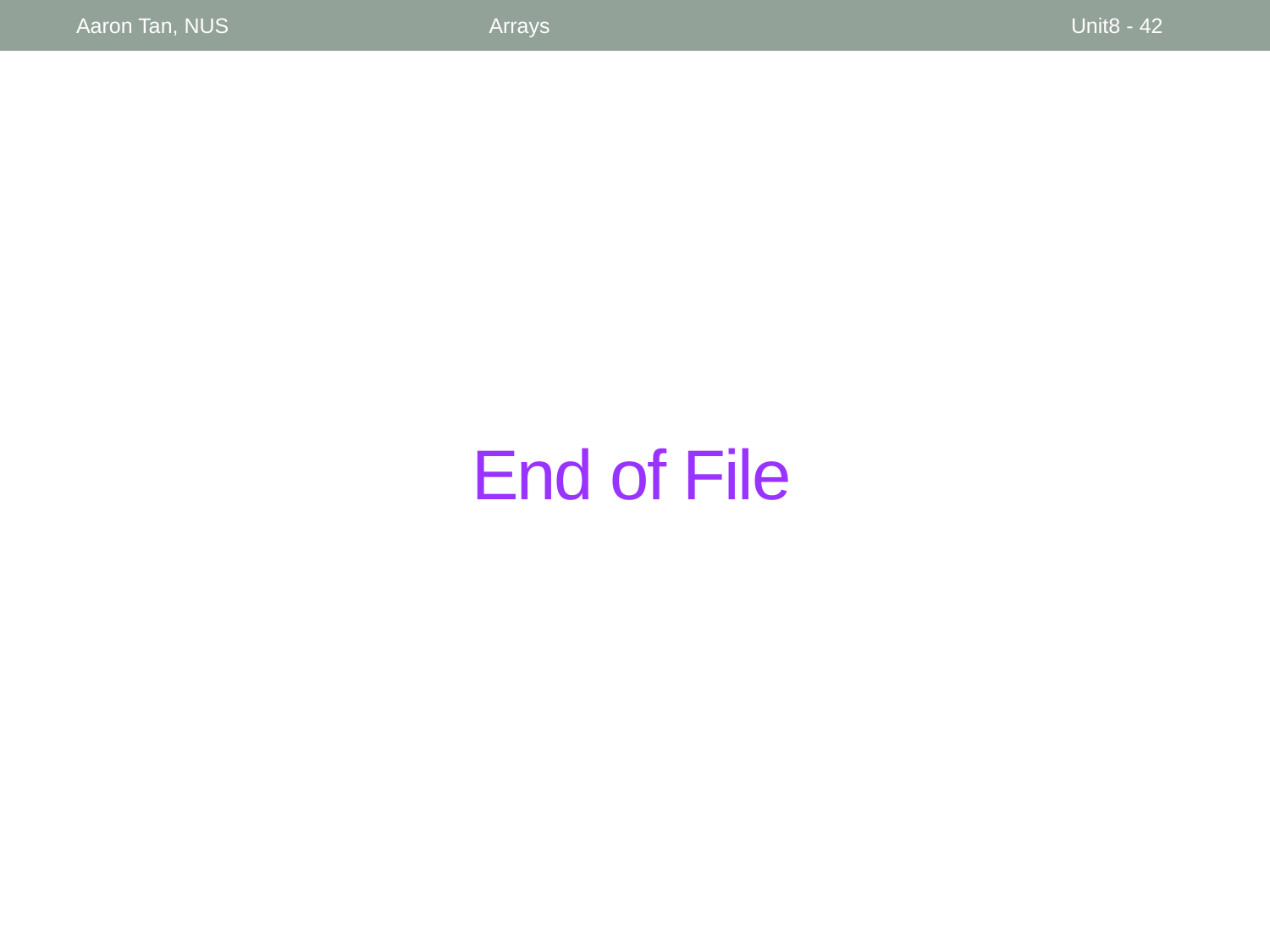

Aaron Tan, NUS
Arrays
Unit8 - 42
# End of File